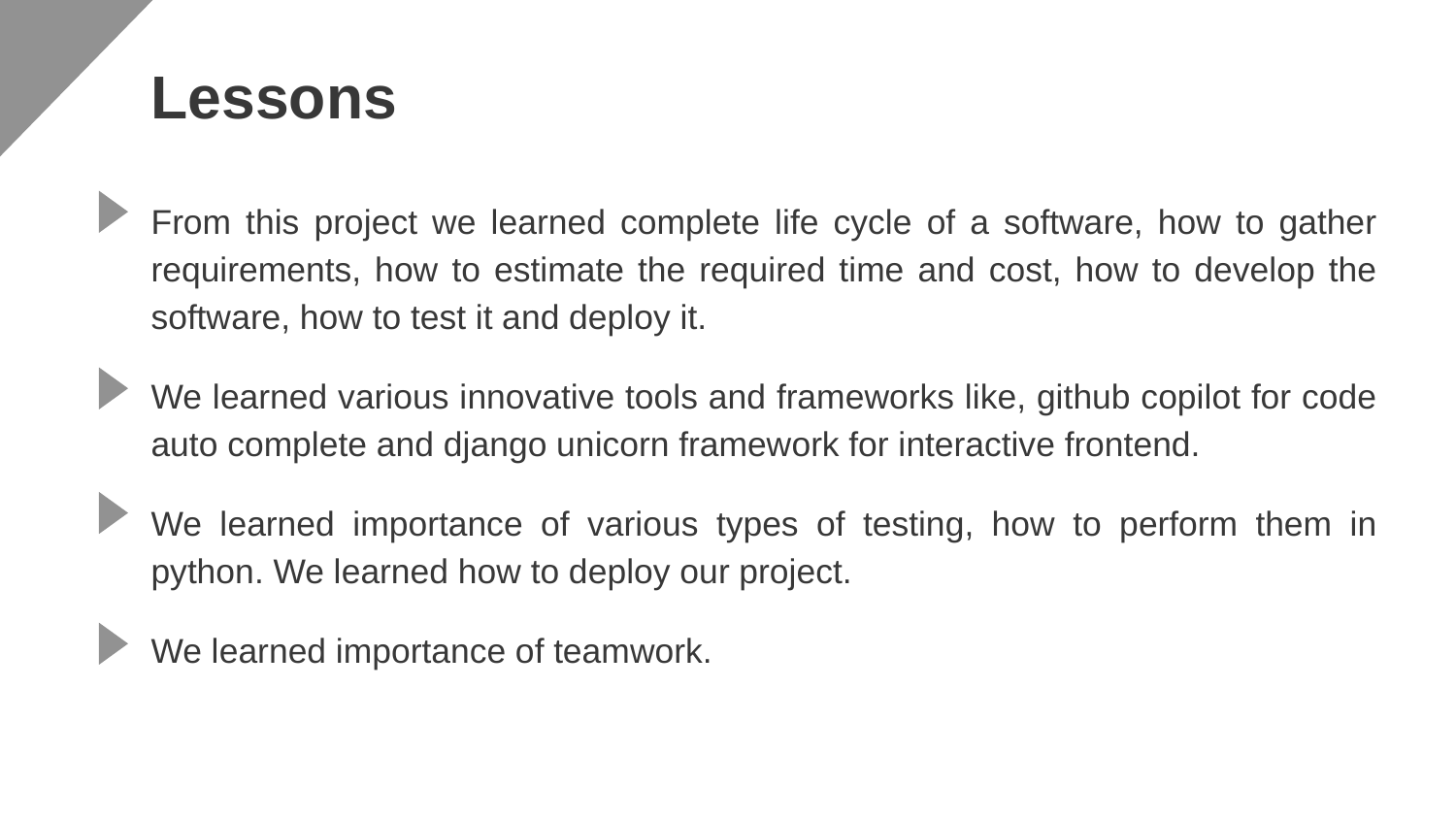

# Lessons
From this project we learned complete life cycle of a software, how to gather requirements, how to estimate the required time and cost, how to develop the software, how to test it and deploy it.
We learned various innovative tools and frameworks like, github copilot for code auto complete and django unicorn framework for interactive frontend.
We learned importance of various types of testing, how to perform them in python. We learned how to deploy our project.
We learned importance of teamwork.